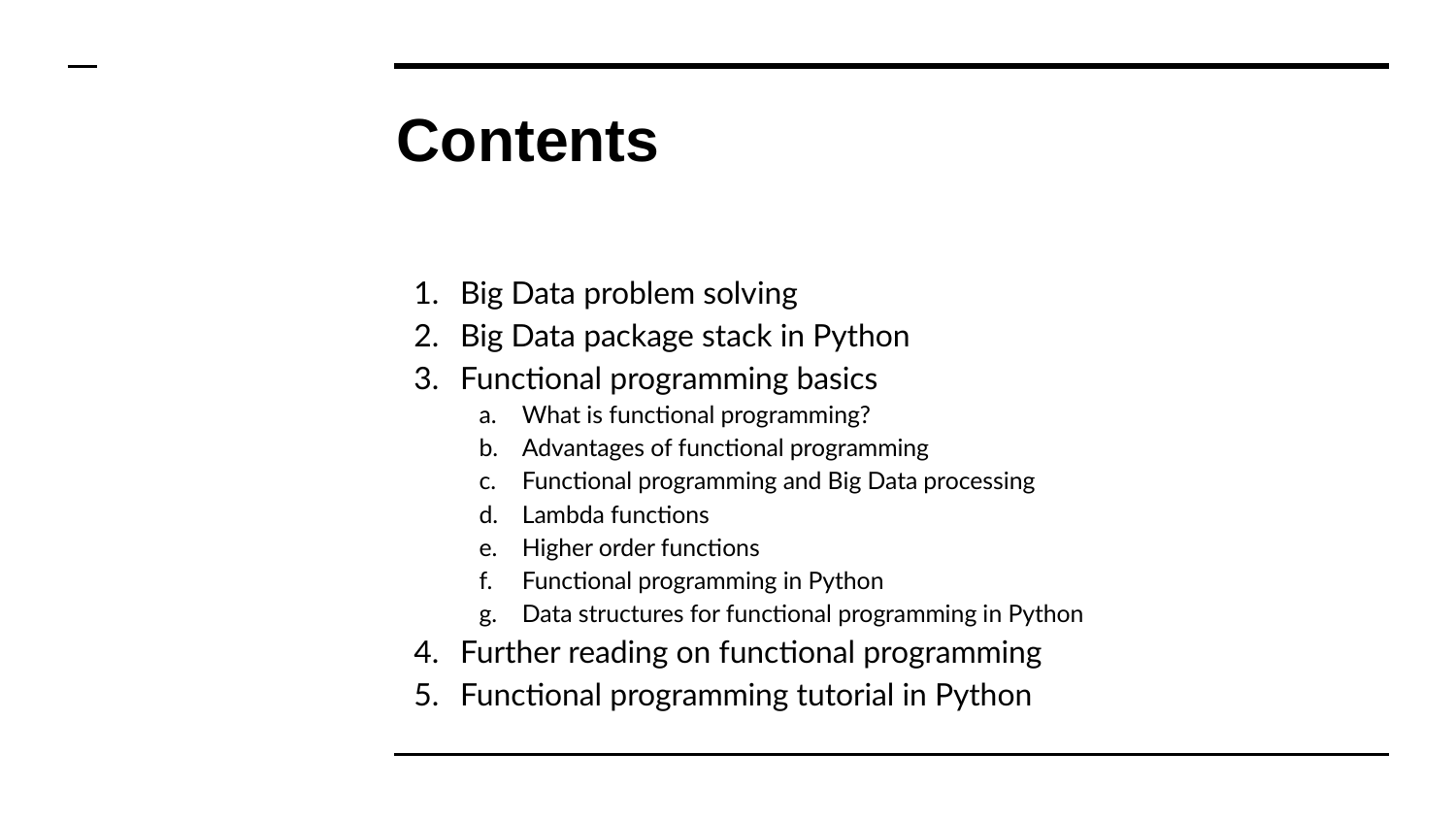

# Contents
Big Data problem solving
Big Data package stack in Python
Functional programming basics
What is functional programming?
Advantages of functional programming
Functional programming and Big Data processing
Lambda functions
Higher order functions
Functional programming in Python
Data structures for functional programming in Python
Further reading on functional programming
Functional programming tutorial in Python